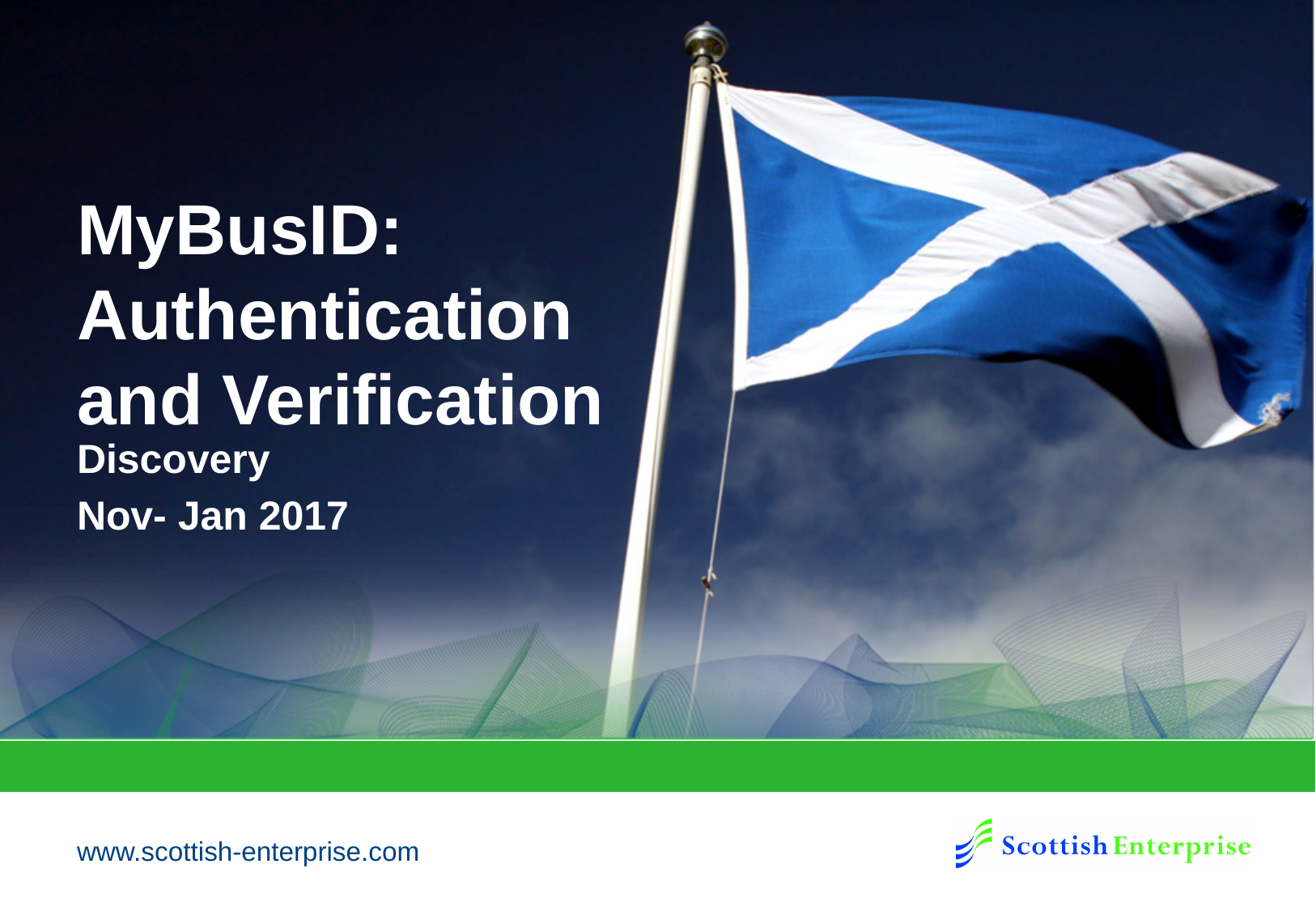

MyBusID: Authentication and Verification
Discovery
Nov- Jan 2017